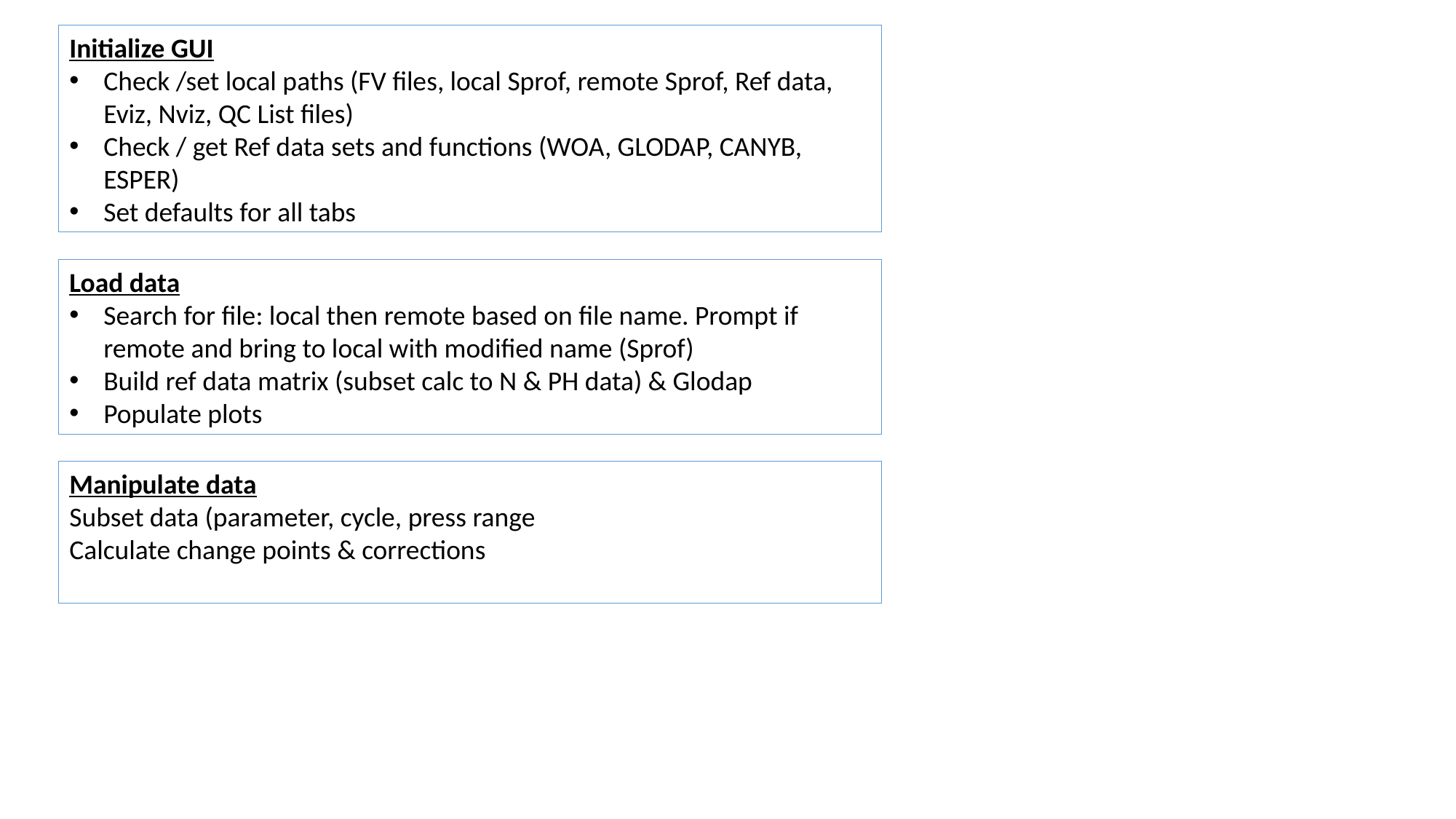

Initialize GUI
Check /set local paths (FV files, local Sprof, remote Sprof, Ref data, Eviz, Nviz, QC List files)
Check / get Ref data sets and functions (WOA, GLODAP, CANYB, ESPER)
Set defaults for all tabs
Load data
Search for file: local then remote based on file name. Prompt if remote and bring to local with modified name (Sprof)
Build ref data matrix (subset calc to N & PH data) & Glodap
Populate plots
Manipulate data
Subset data (parameter, cycle, press range
Calculate change points & corrections